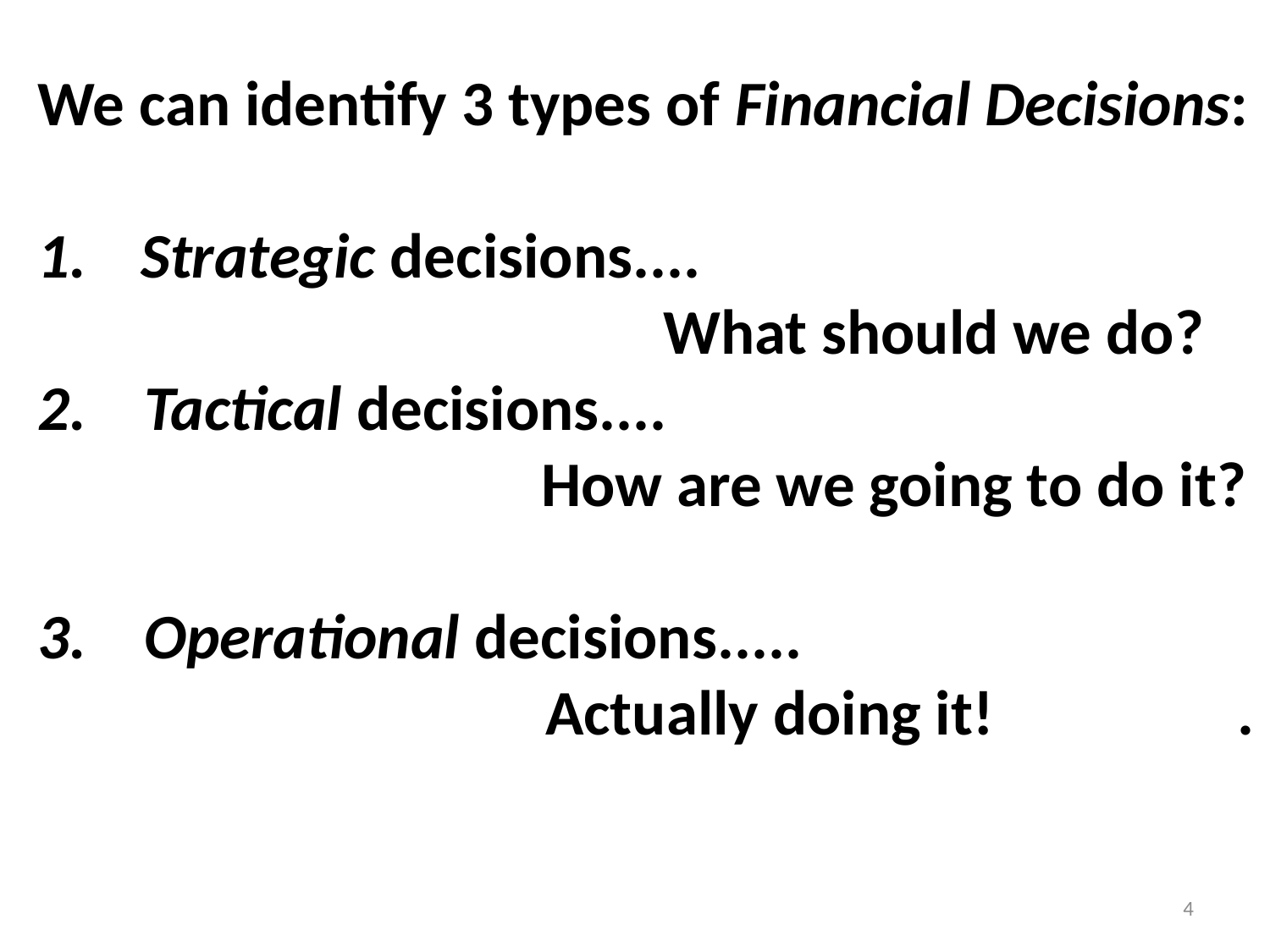

We can identify 3 types of Financial Decisions:

Strategic decisions....
					 What should we do?
2.    Tactical decisions....
                                   How are we going to do it?

3.    Operational decisions.....
				Actually doing it!                 .
4